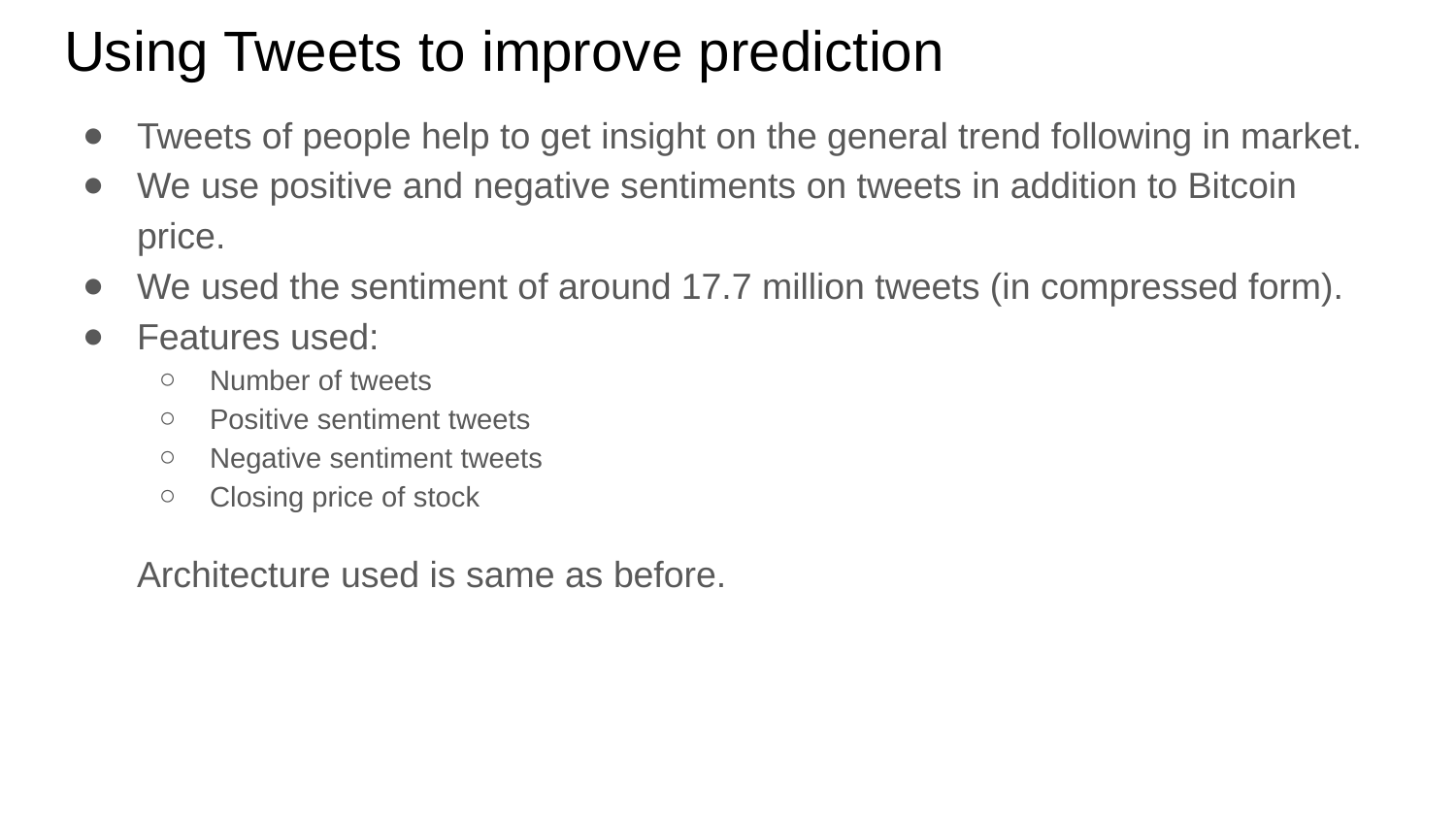

# Using Tweets to improve prediction
Tweets of people help to get insight on the general trend following in market.
We use positive and negative sentiments on tweets in addition to Bitcoin price.
We used the sentiment of around 17.7 million tweets (in compressed form).
Features used:
Number of tweets
Positive sentiment tweets
Negative sentiment tweets
Closing price of stock
Architecture used is same as before.